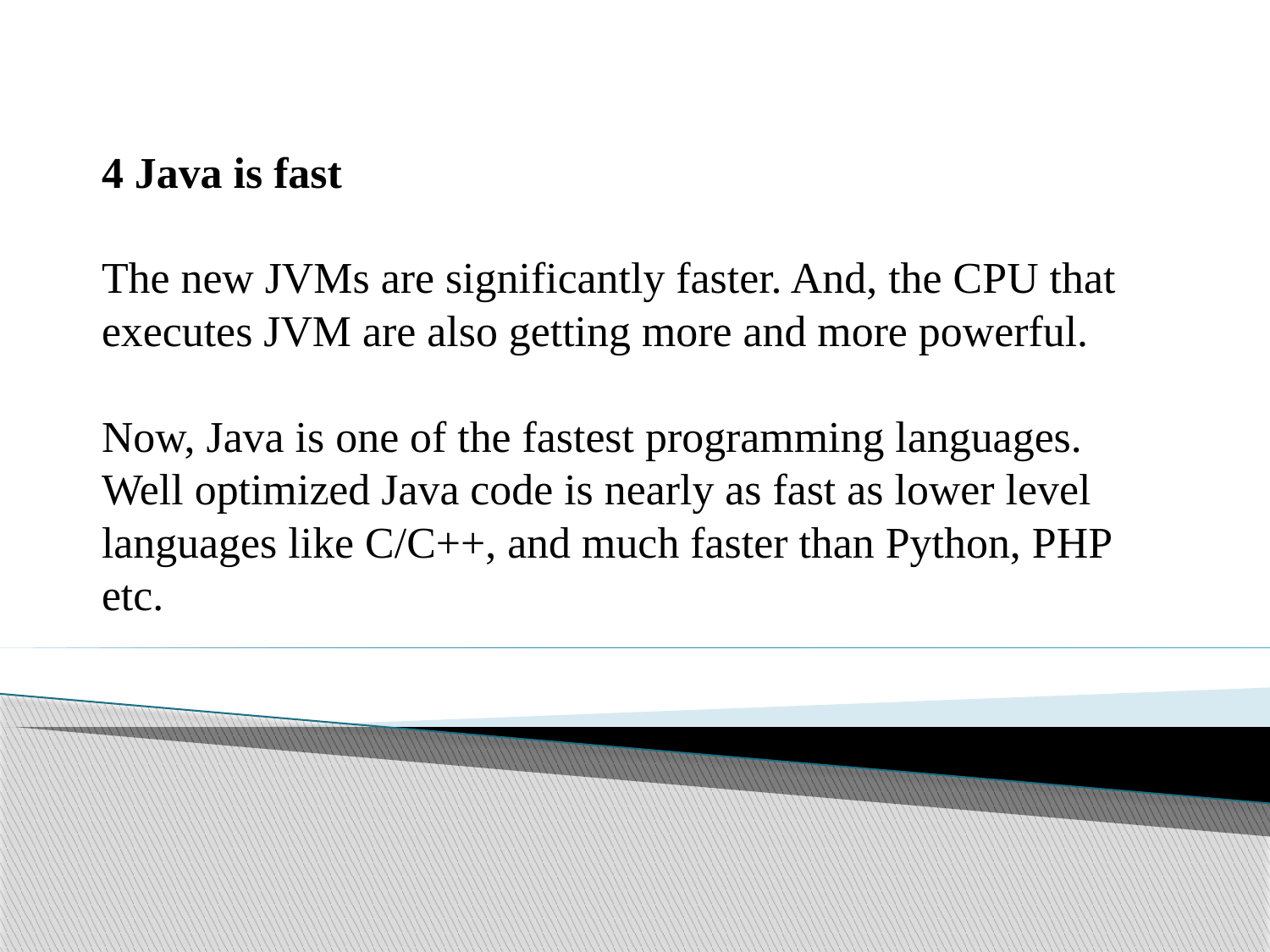

4 Java is fast
The new JVMs are significantly faster. And, the CPU that executes JVM are also getting more and more powerful.
Now, Java is one of the fastest programming languages. Well optimized Java code is nearly as fast as lower level languages like C/C++, and much faster than Python, PHP etc.